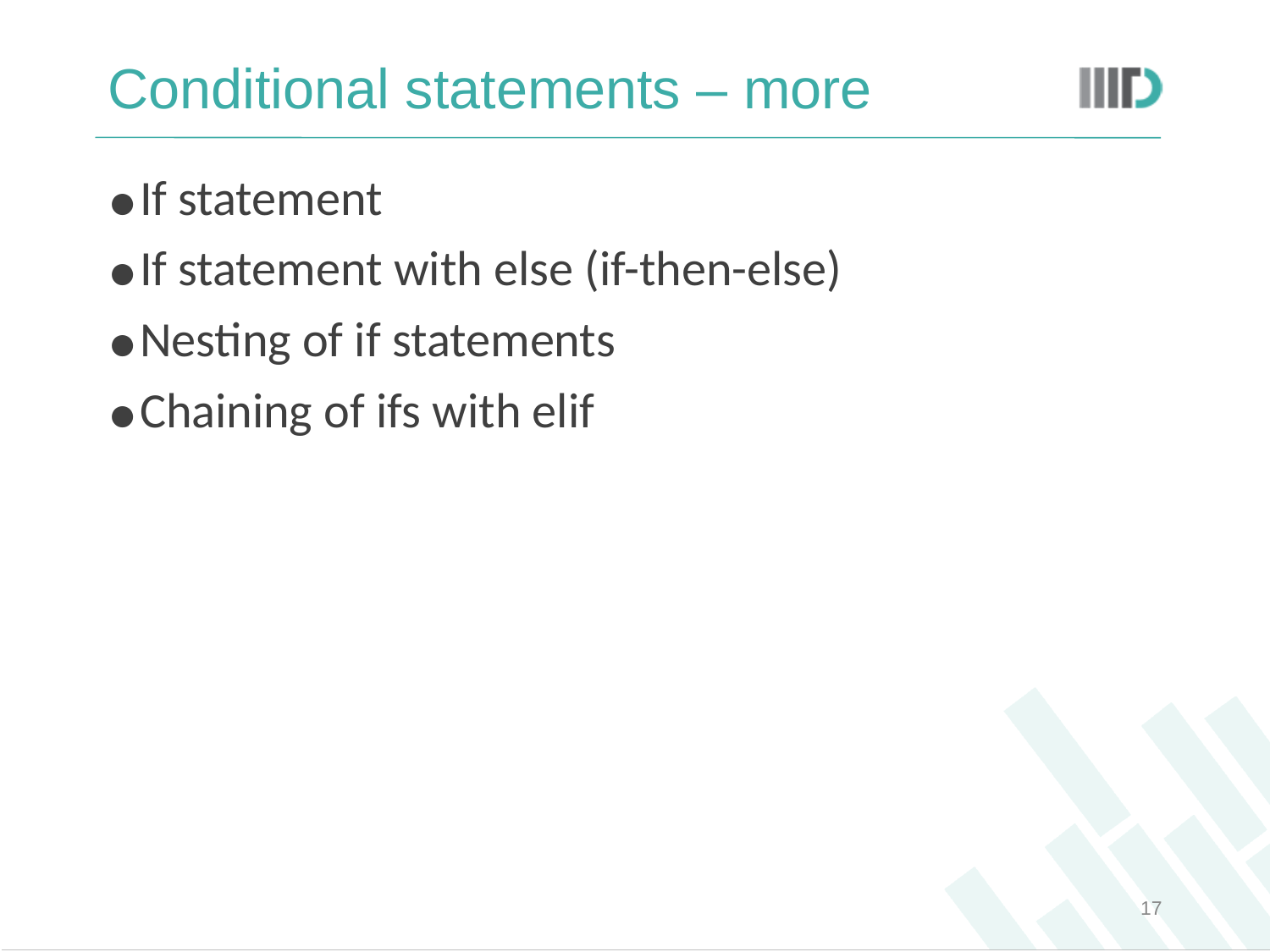

# Conditional statements – more
If statement
If statement with else (if-then-else)
Nesting of if statements
Chaining of ifs with elif

17